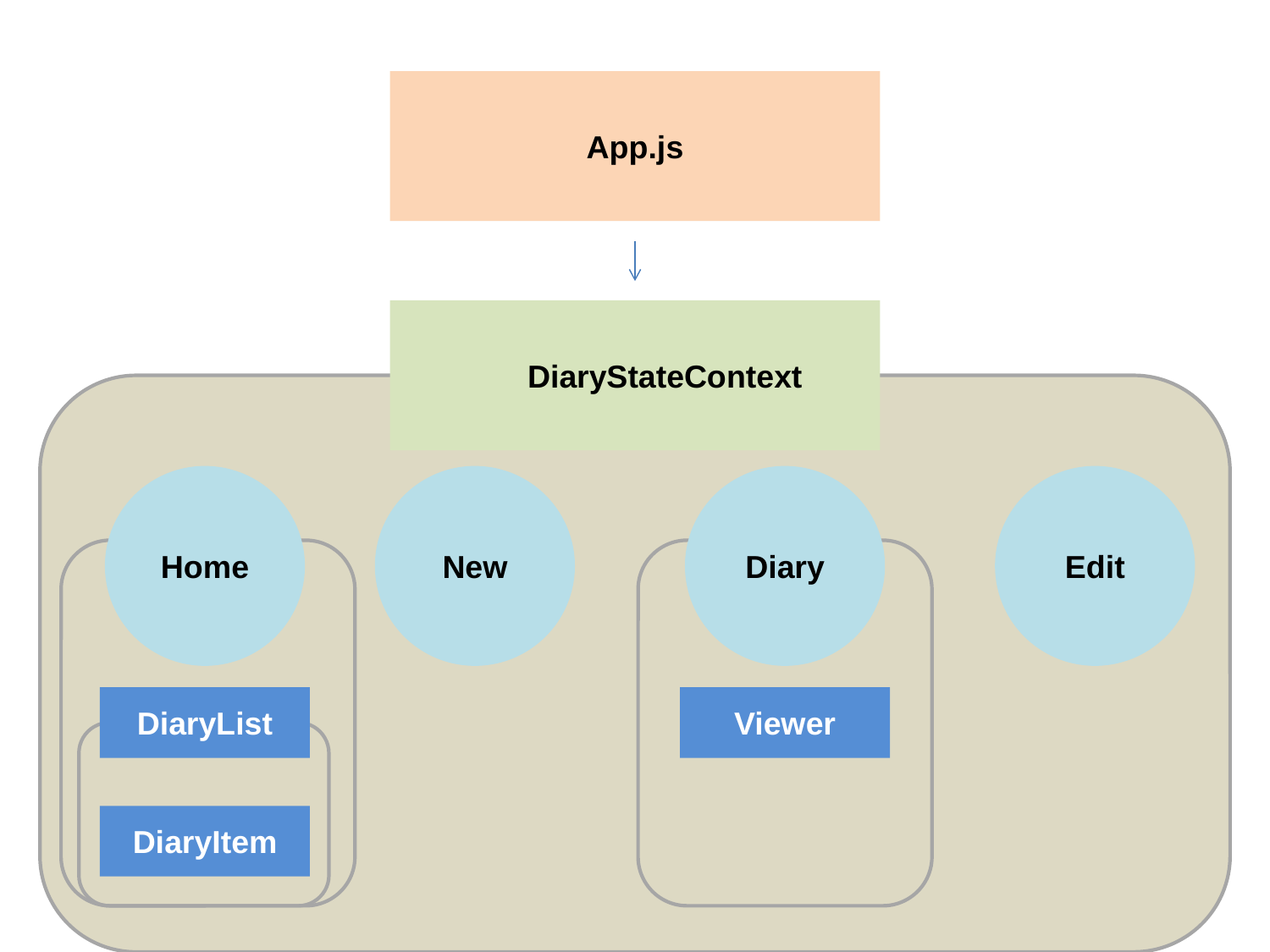

App.js

DiaryStateContext

Home

New

Diary

Edit

DiaryList

Viewer

DiaryItem